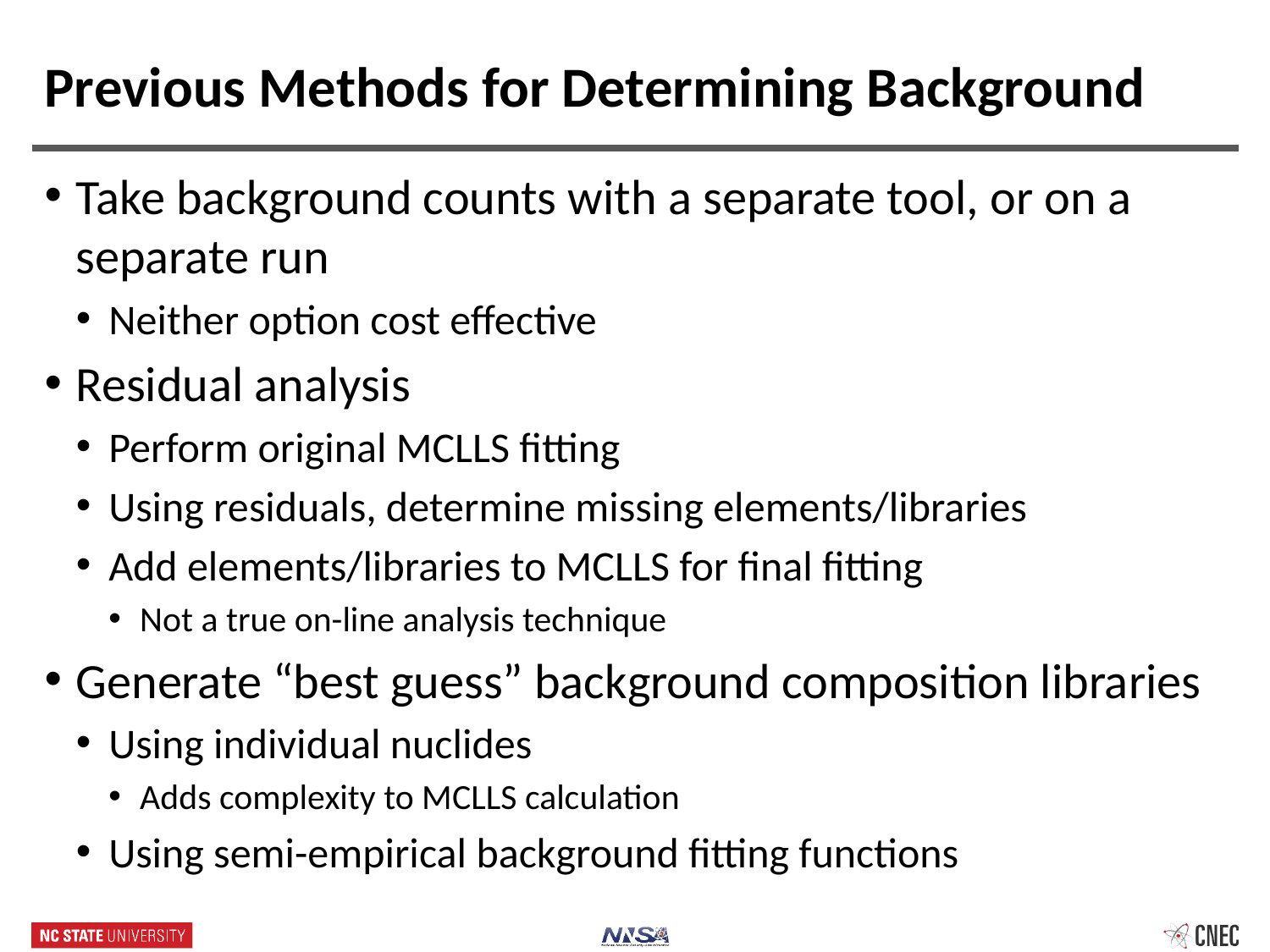

# Previous Methods for Determining Background
Take background counts with a separate tool, or on a separate run
Neither option cost effective
Residual analysis
Perform original MCLLS fitting
Using residuals, determine missing elements/libraries
Add elements/libraries to MCLLS for final fitting
Not a true on-line analysis technique
Generate “best guess” background composition libraries
Using individual nuclides
Adds complexity to MCLLS calculation
Using semi-empirical background fitting functions